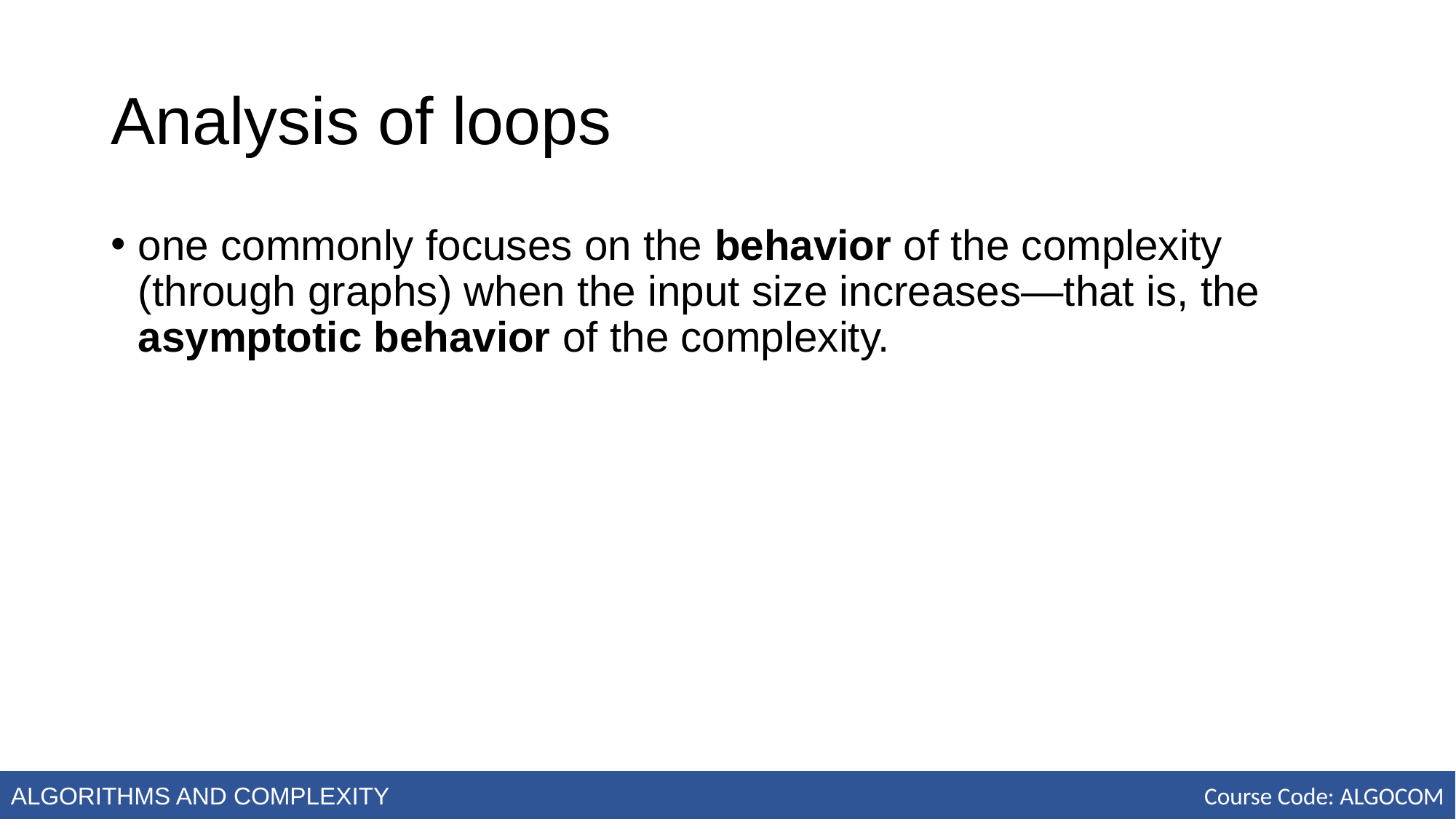

# Analysis of loops
one commonly focuses on the behavior of the complexity (through graphs) when the input size increases—that is, the asymptotic behavior of the complexity.

ALGORITHMS AND COMPLEXITY
Course Code: ALGOCOM